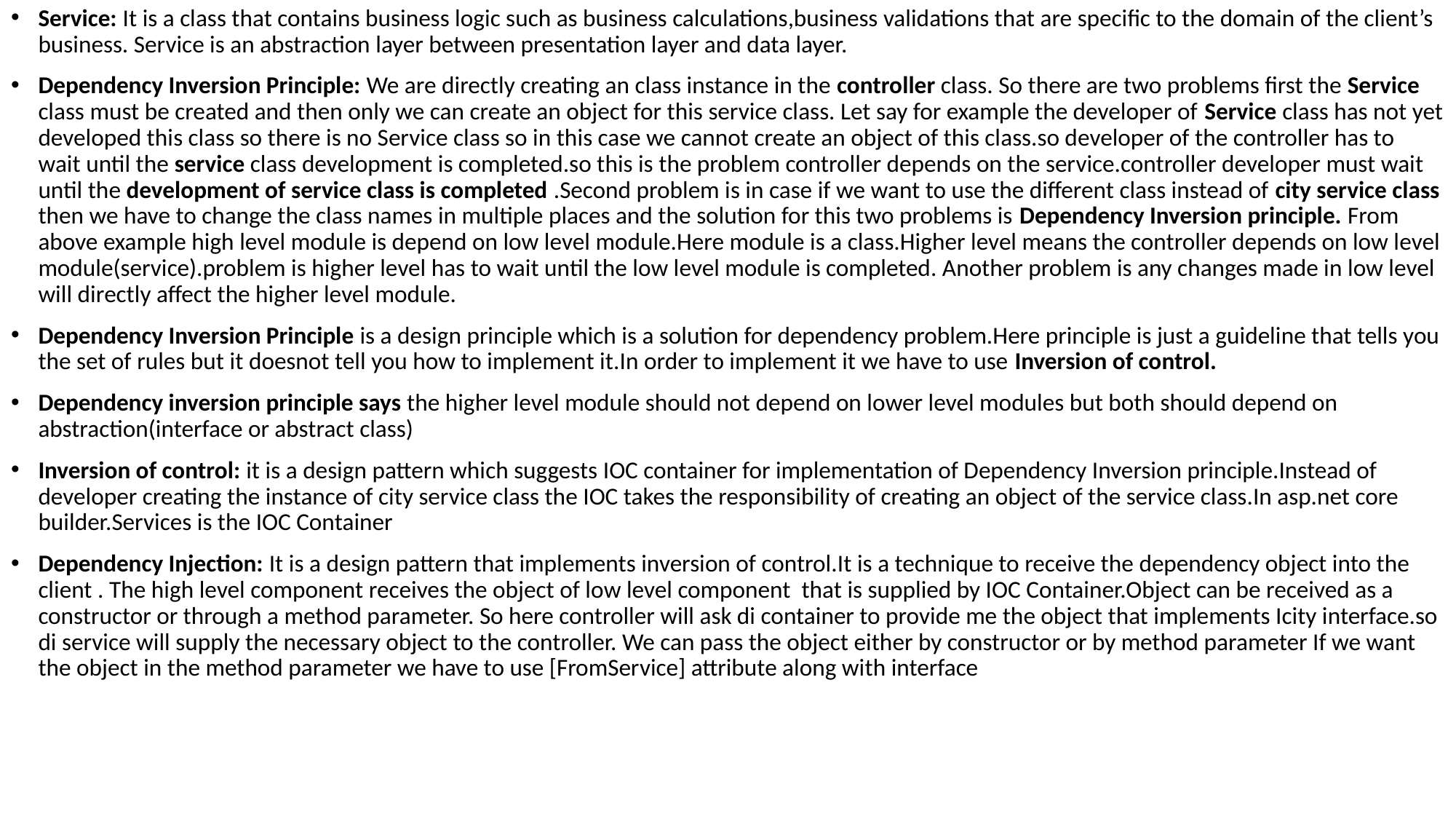

Service: It is a class that contains business logic such as business calculations,business validations that are specific to the domain of the client’s business. Service is an abstraction layer between presentation layer and data layer.
Dependency Inversion Principle: We are directly creating an class instance in the controller class. So there are two problems first the Service class must be created and then only we can create an object for this service class. Let say for example the developer of Service class has not yet developed this class so there is no Service class so in this case we cannot create an object of this class.so developer of the controller has to wait until the service class development is completed.so this is the problem controller depends on the service.controller developer must wait until the development of service class is completed .Second problem is in case if we want to use the different class instead of city service class then we have to change the class names in multiple places and the solution for this two problems is Dependency Inversion principle. From above example high level module is depend on low level module.Here module is a class.Higher level means the controller depends on low level module(service).problem is higher level has to wait until the low level module is completed. Another problem is any changes made in low level will directly affect the higher level module.
Dependency Inversion Principle is a design principle which is a solution for dependency problem.Here principle is just a guideline that tells you the set of rules but it doesnot tell you how to implement it.In order to implement it we have to use Inversion of control.
Dependency inversion principle says the higher level module should not depend on lower level modules but both should depend on abstraction(interface or abstract class)
Inversion of control: it is a design pattern which suggests IOC container for implementation of Dependency Inversion principle.Instead of developer creating the instance of city service class the IOC takes the responsibility of creating an object of the service class.In asp.net core builder.Services is the IOC Container
Dependency Injection: It is a design pattern that implements inversion of control.It is a technique to receive the dependency object into the client . The high level component receives the object of low level component  that is supplied by IOC Container.Object can be received as a constructor or through a method parameter. So here controller will ask di container to provide me the object that implements Icity interface.so di service will supply the necessary object to the controller. We can pass the object either by constructor or by method parameter If we want the object in the method parameter we have to use [FromService] attribute along with interface